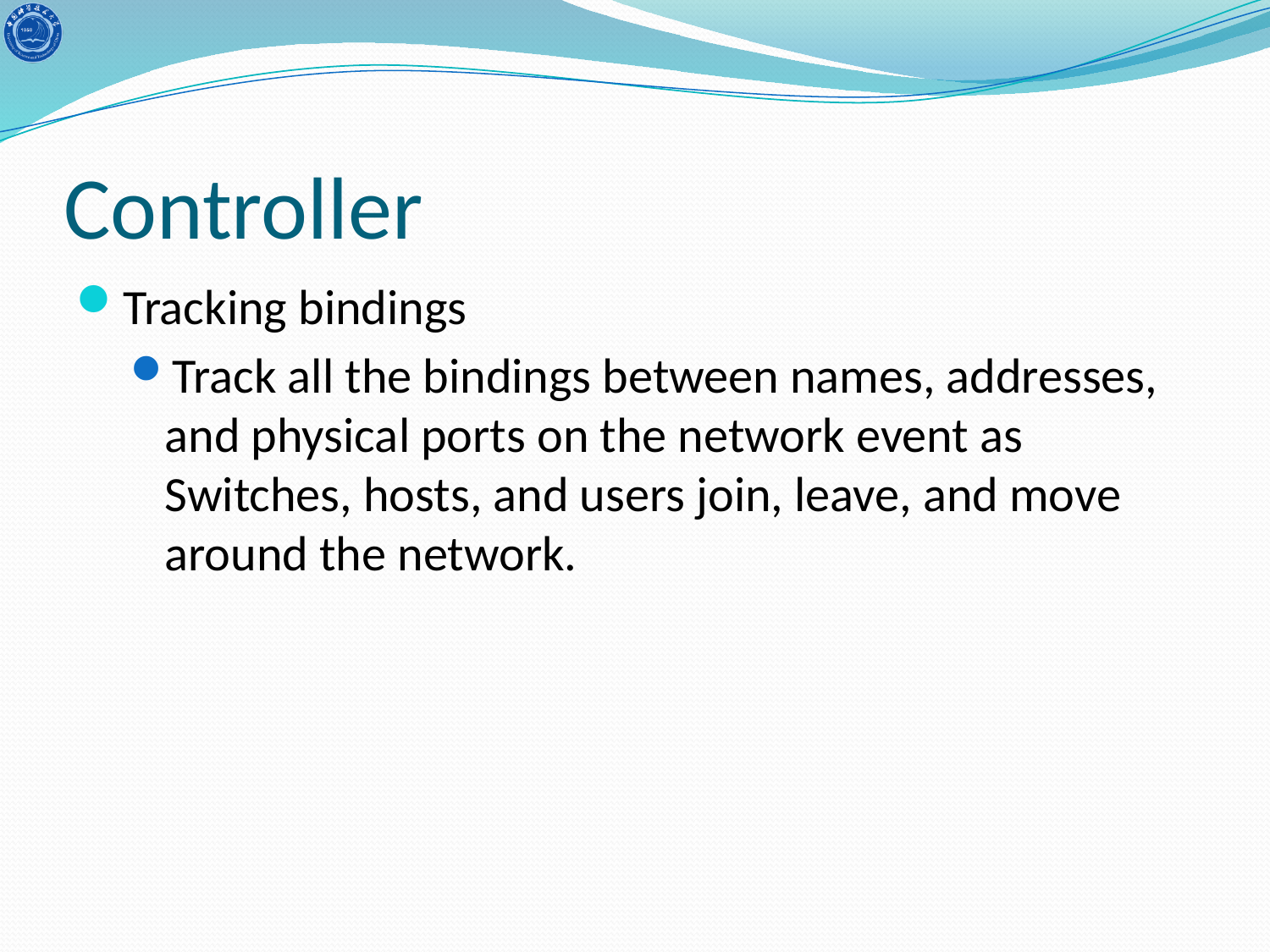

# Controller
Tracking bindings
Track all the bindings between names, addresses, and physical ports on the network event as Switches, hosts, and users join, leave, and move around the network.